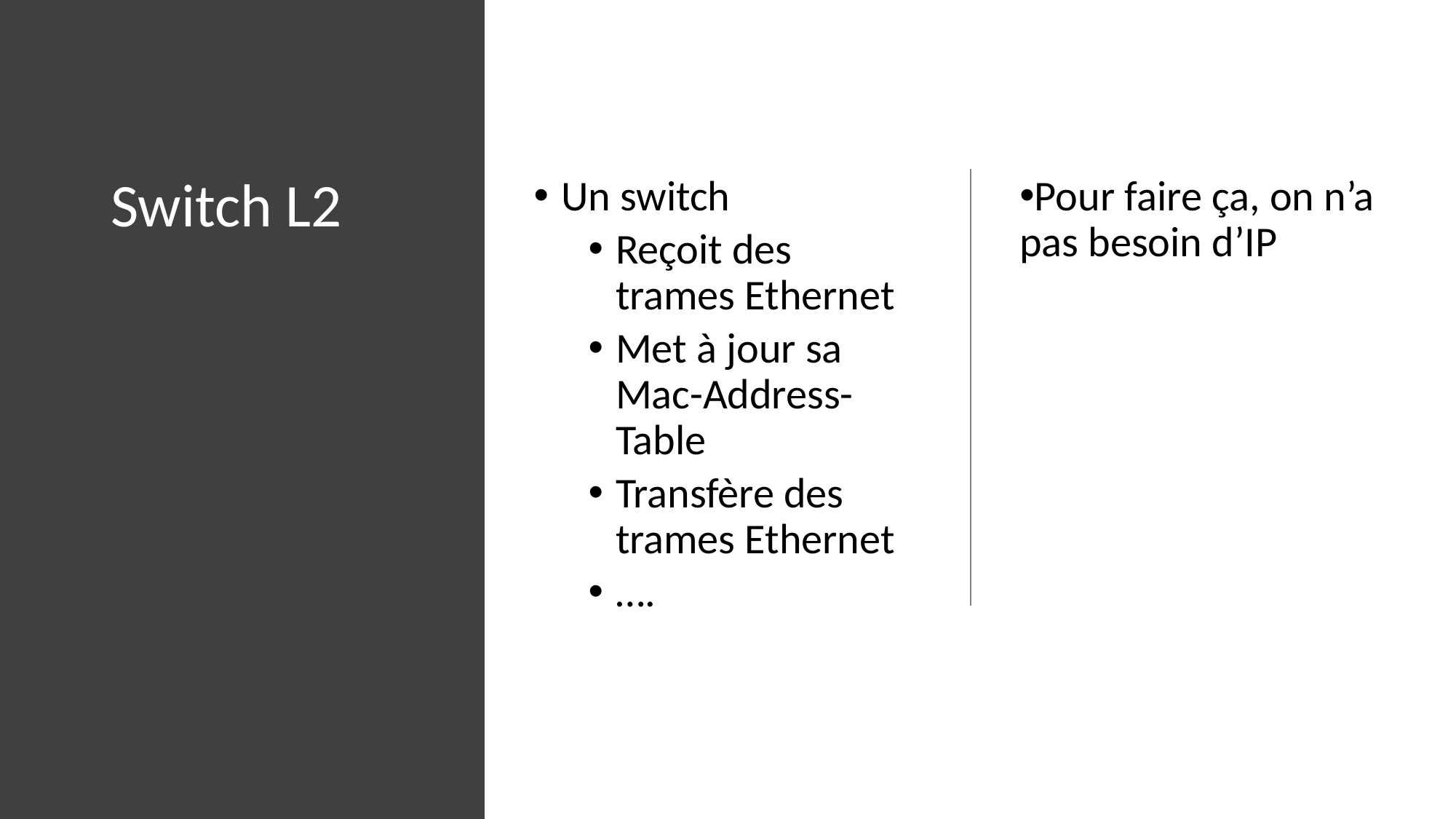

# Switch L2
Un switch
Reçoit des trames Ethernet
Met à jour sa Mac-Address-Table
Transfère des trames Ethernet
….
Pour faire ça, on n’a pas besoin d’IP